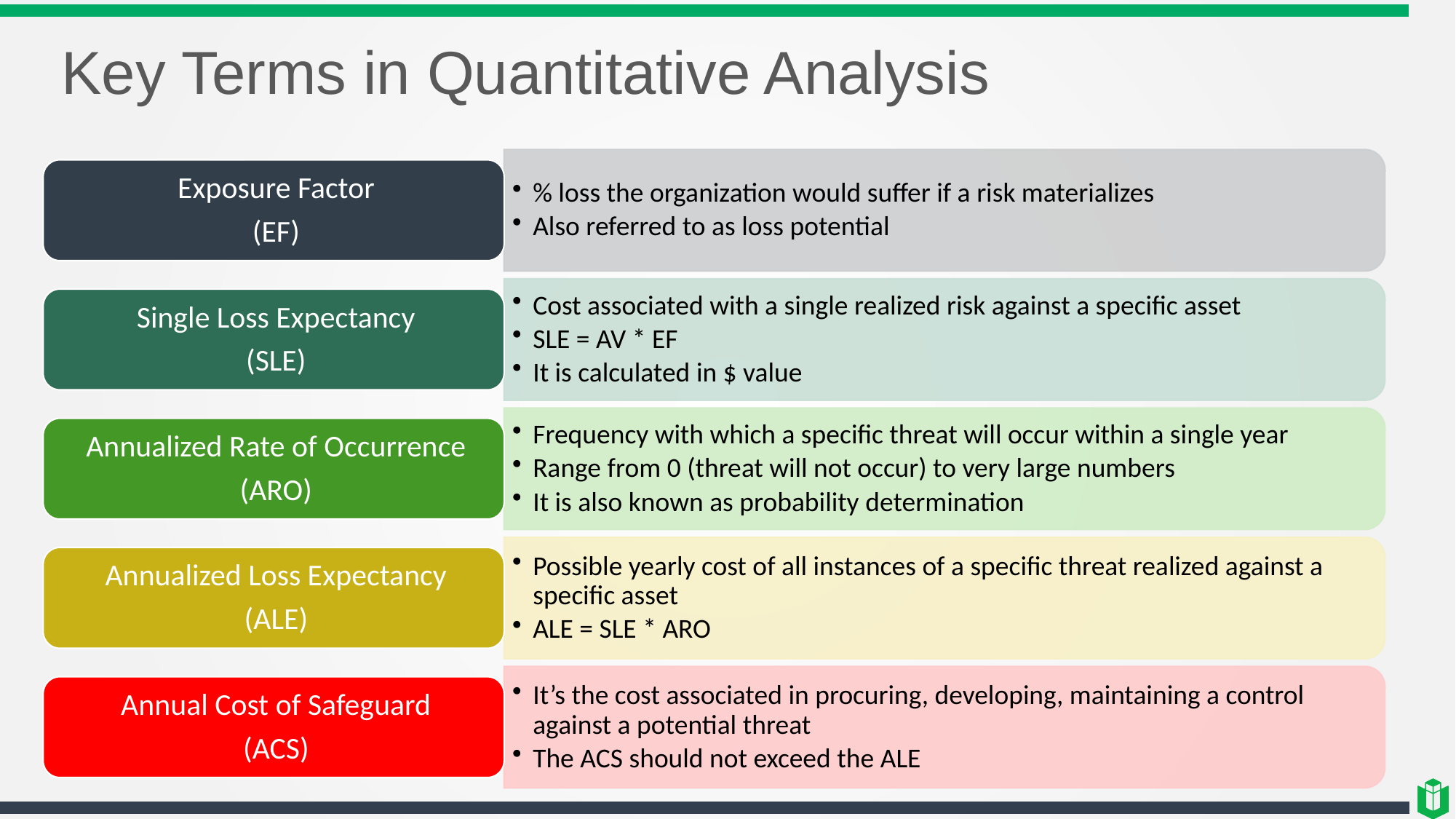

# Key Terms in Quantitative Analysis
% loss the organization would suffer if a risk materializes
Also referred to as loss potential
Exposure Factor
(EF)
Cost associated with a single realized risk against a specific asset
SLE = AV * EF
It is calculated in $ value
Single Loss Expectancy
(SLE)
Frequency with which a specific threat will occur within a single year
Range from 0 (threat will not occur) to very large numbers
It is also known as probability determination
Annualized Rate of Occurrence
(ARO)
Possible yearly cost of all instances of a specific threat realized against a specific asset
ALE = SLE * ARO
Annualized Loss Expectancy
(ALE)
It’s the cost associated in procuring, developing, maintaining a control against a potential threat
The ACS should not exceed the ALE
Annual Cost of Safeguard
(ACS)